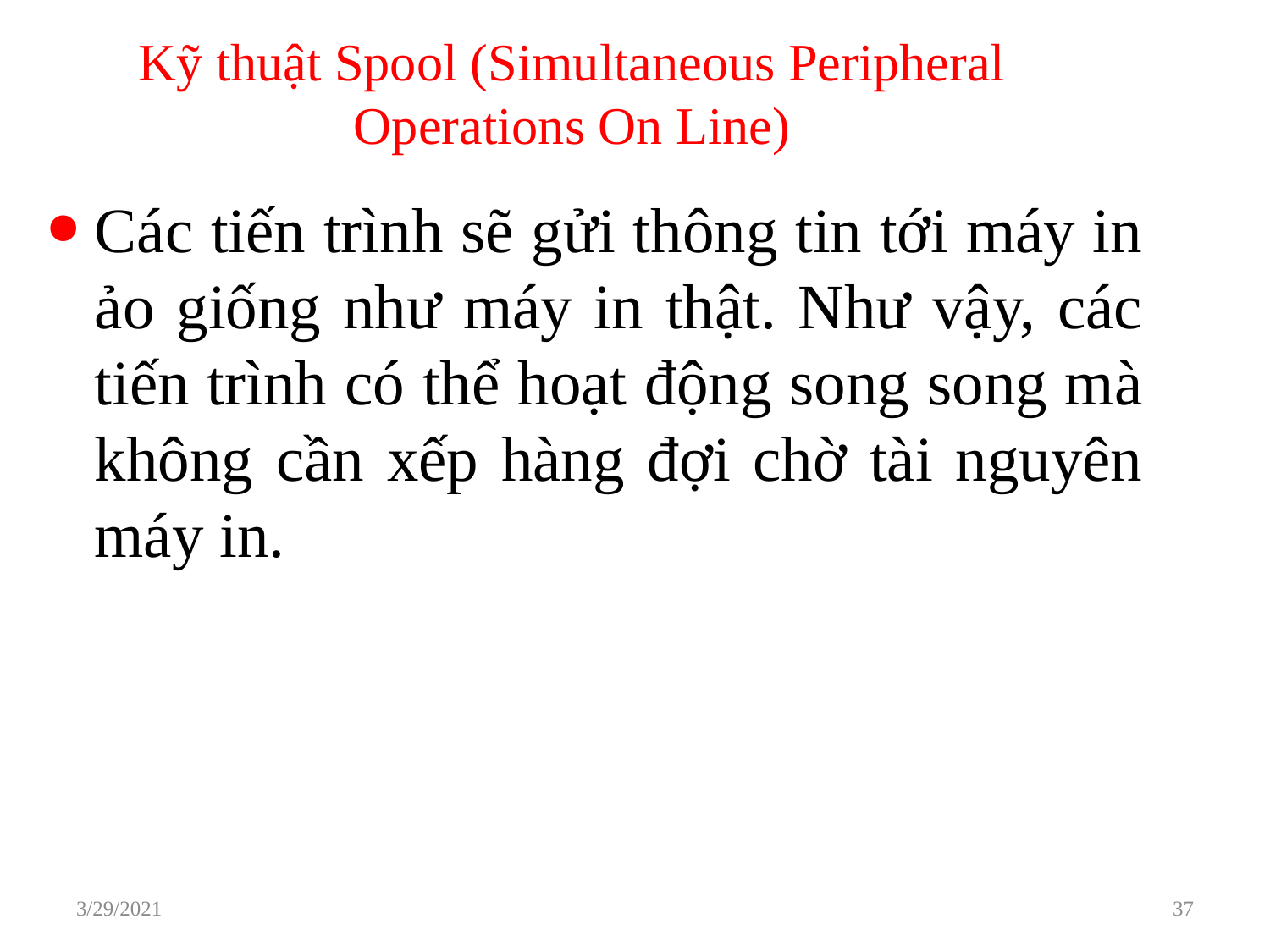

# Kỹ thuật Spool (Simultaneous Peripheral Operations On Line)
Các tiến trình sẽ gửi thông tin tới máy in ảo giống như máy in thật. Như vậy, các tiến trình có thể hoạt động song song mà không cần xếp hàng đợi chờ tài nguyên máy in.
3/29/2021
37